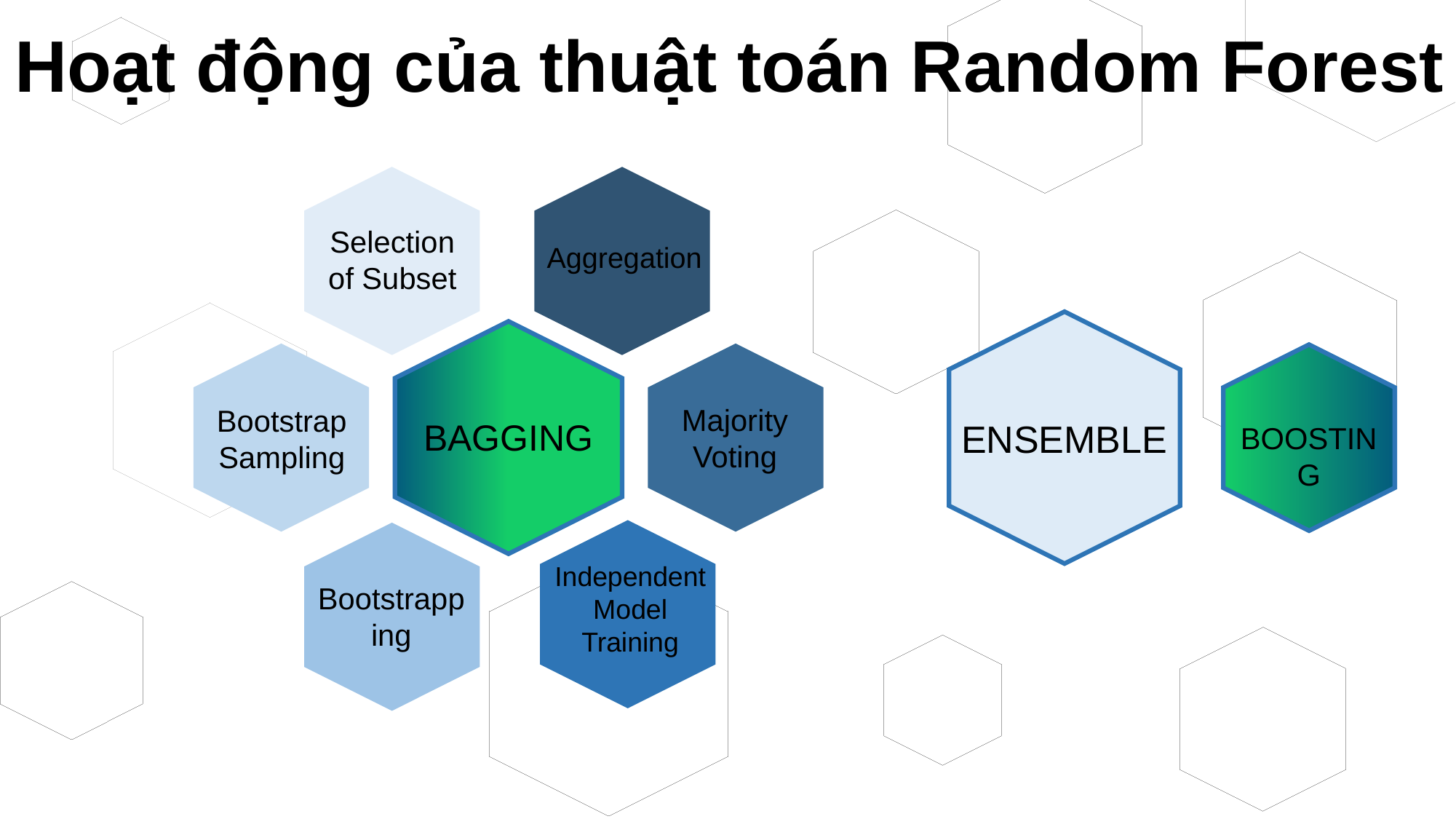

Hoạt động của thuật toán Random Forest

Selection of Subset

Aggregation

Majority Voting
Bootstrap Sampling
BAGGING
ENSEMBLE
BOOSTING
NGÂN H
Y HỌC

Independent Model Training

Bootstrapping